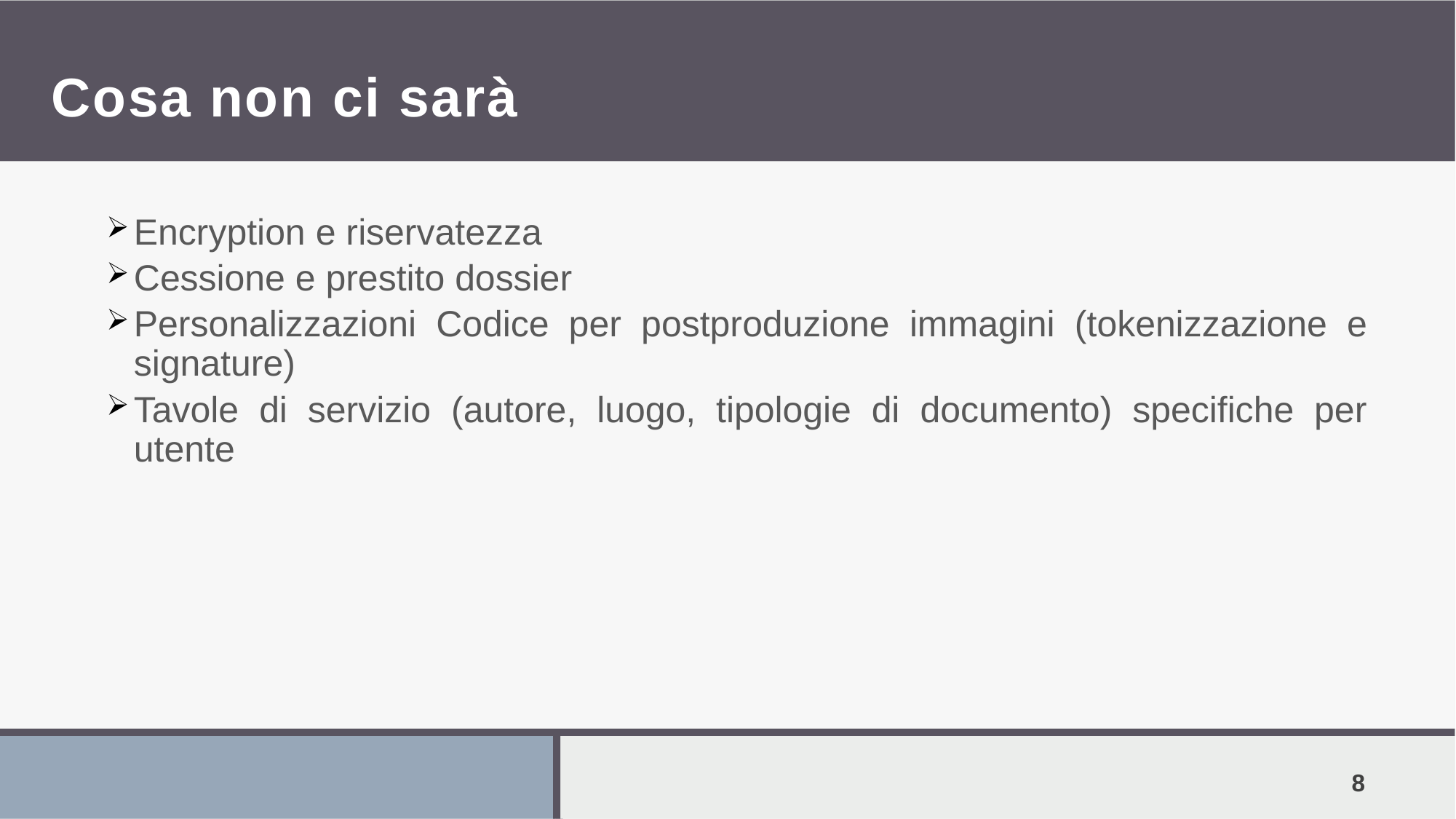

# Cosa non ci sarà

Encryption e riservatezza
Cessione e prestito dossier
Personalizzazioni Codice per postproduzione immagini (tokenizzazione e signature)
Tavole di servizio (autore, luogo, tipologie di documento) specifiche per utente

8